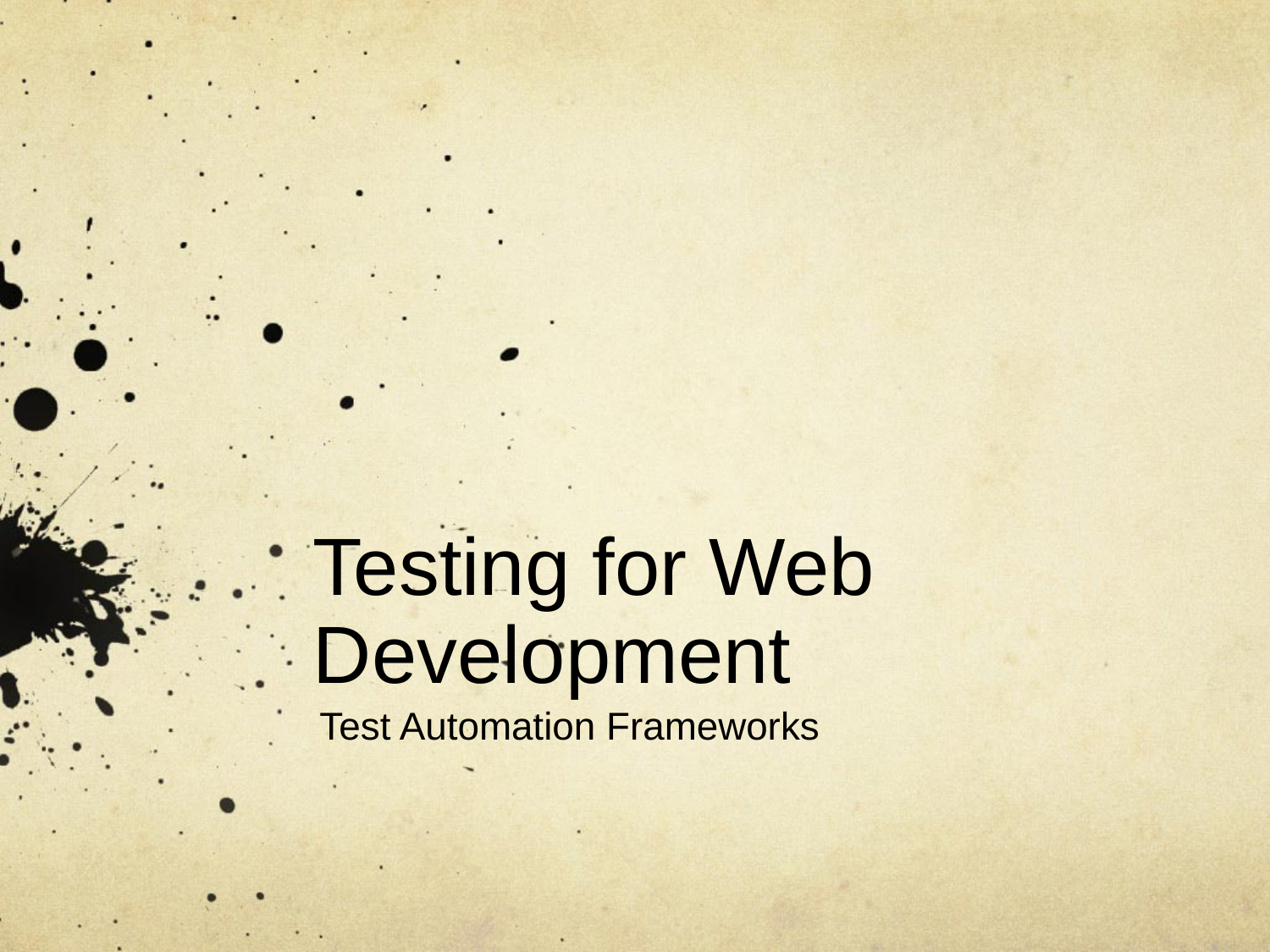

# Testing for Web Development
Test Automation Frameworks